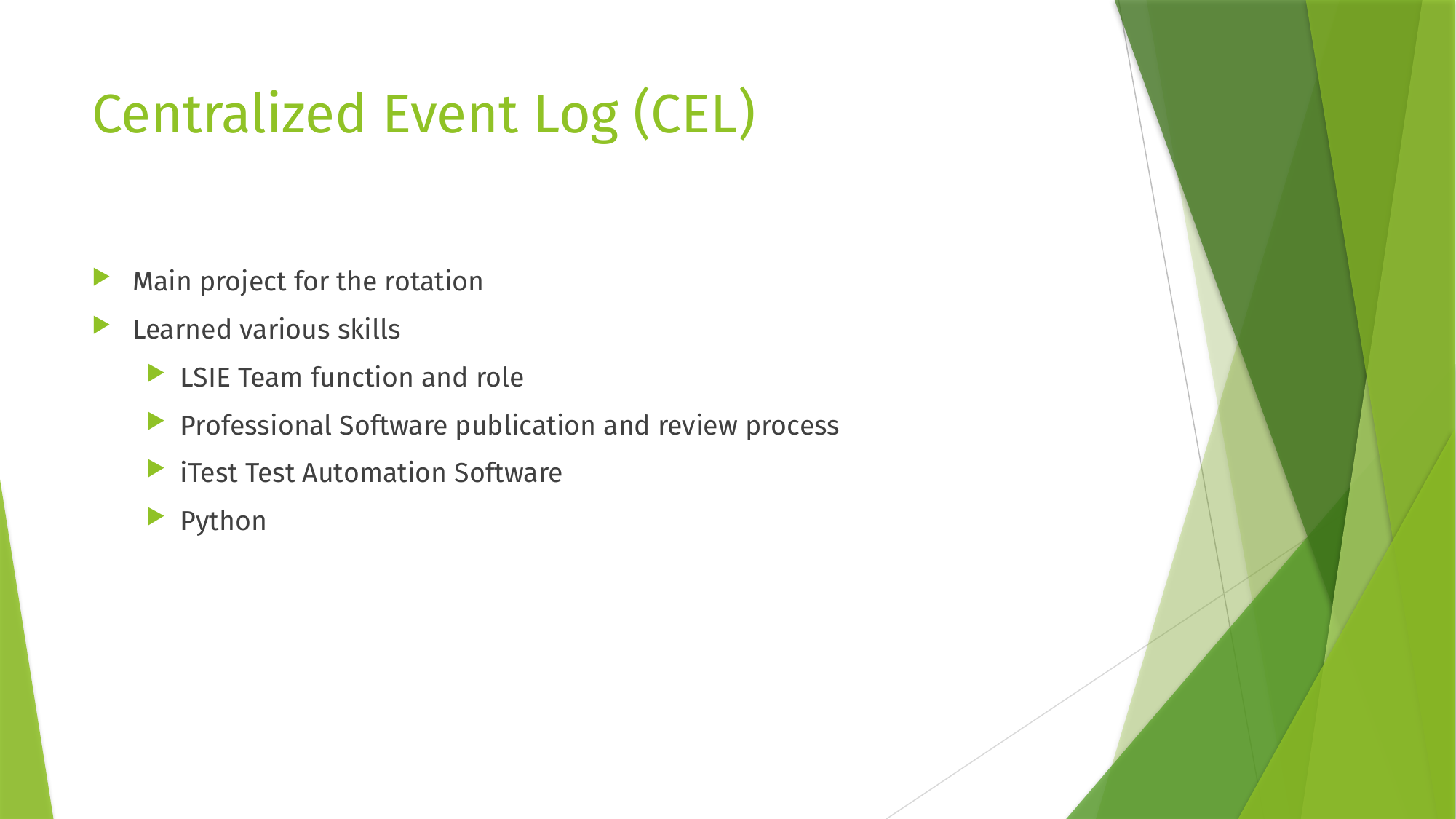

# Centralized Event Log (CEL)
Main project for the rotation
Learned various skills
LSIE Team function and role
Professional Software publication and review process
iTest Test Automation Software
Python